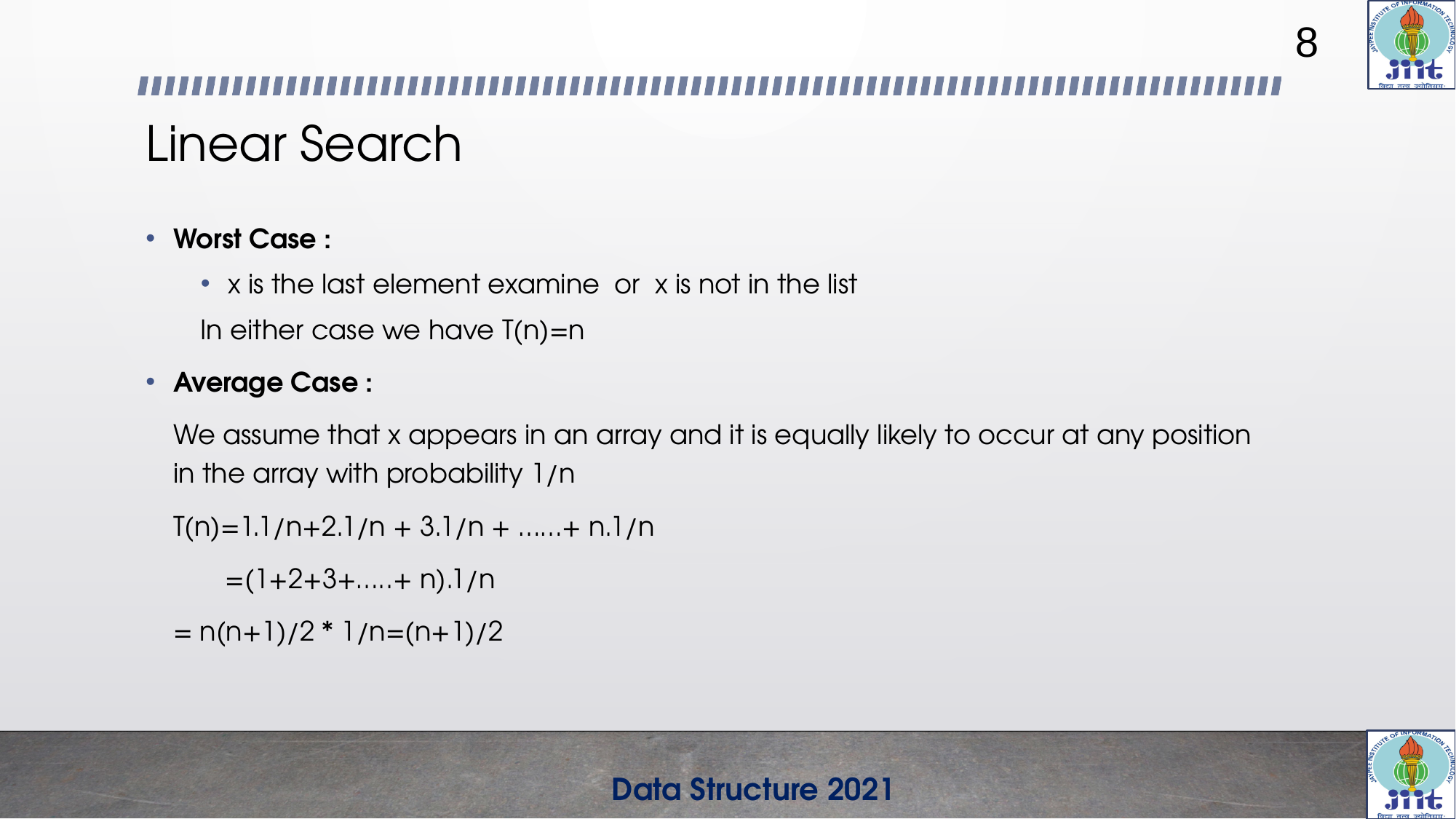

8
# Linear Search
Worst Case :
x is the last element examine  or  x is not in the list
In either case we have T(n)=n
Average Case :
	We assume that x appears in an array and it is equally likely to occur at any position in the array with probability 1/n
		T(n)=1.1/n+2.1/n + 3.1/n + ……+ n.1/n
		       =(1+2+3+…..+ n).1/n
		= n(n+1)/2 * 1/n=(n+1)/2